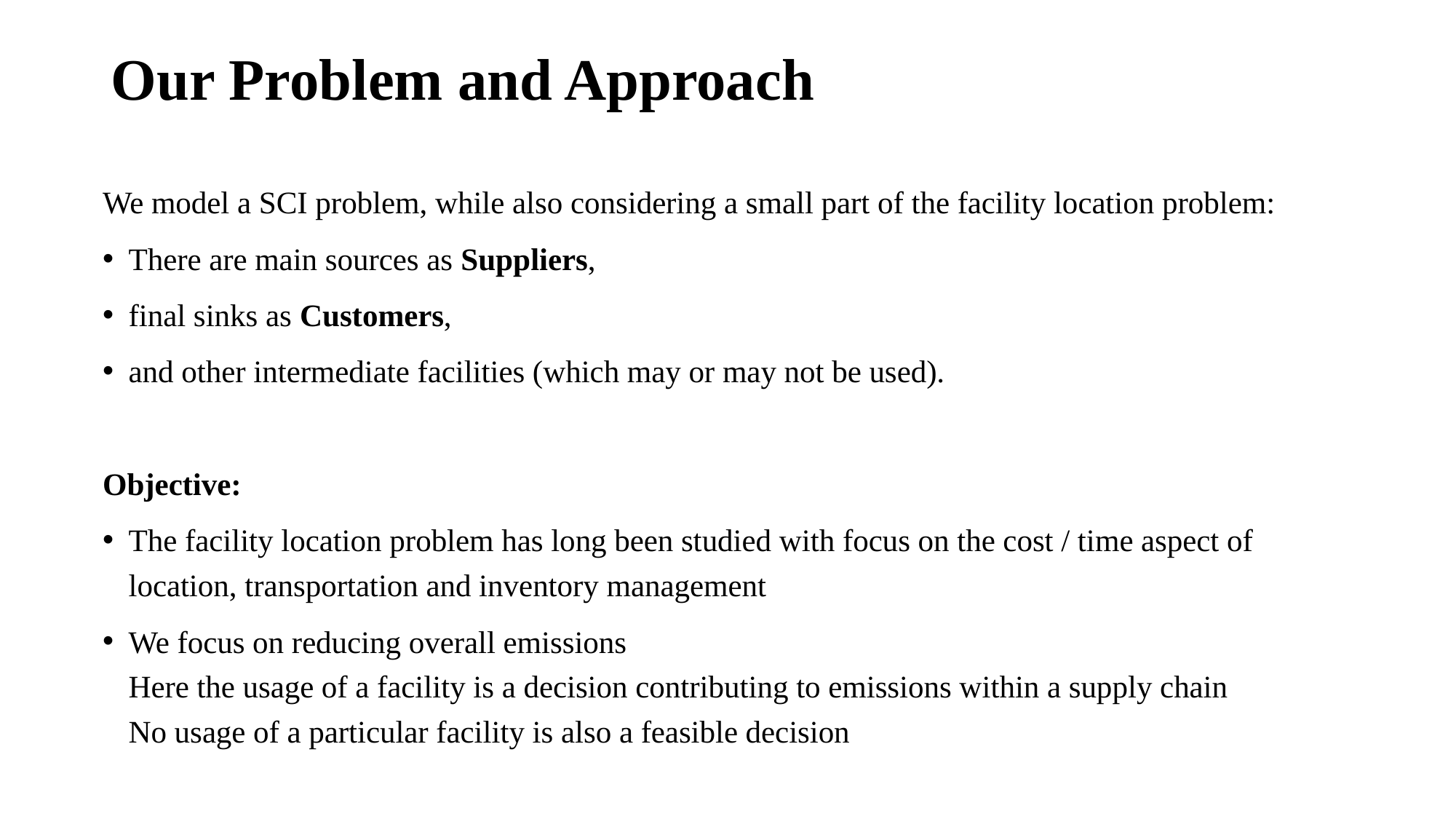

# Our Problem and Approach
We model a SCI problem, while also considering a small part of the facility location problem:
There are main sources as Suppliers,
final sinks as Customers,
and other intermediate facilities (which may or may not be used).

Objective:
The facility location problem has long been studied with focus on the cost / time aspect of location, transportation and inventory management
We focus on reducing overall emissions
Here the usage of a facility is a decision contributing to emissions within a supply chain
No usage of a particular facility is also a feasible decision